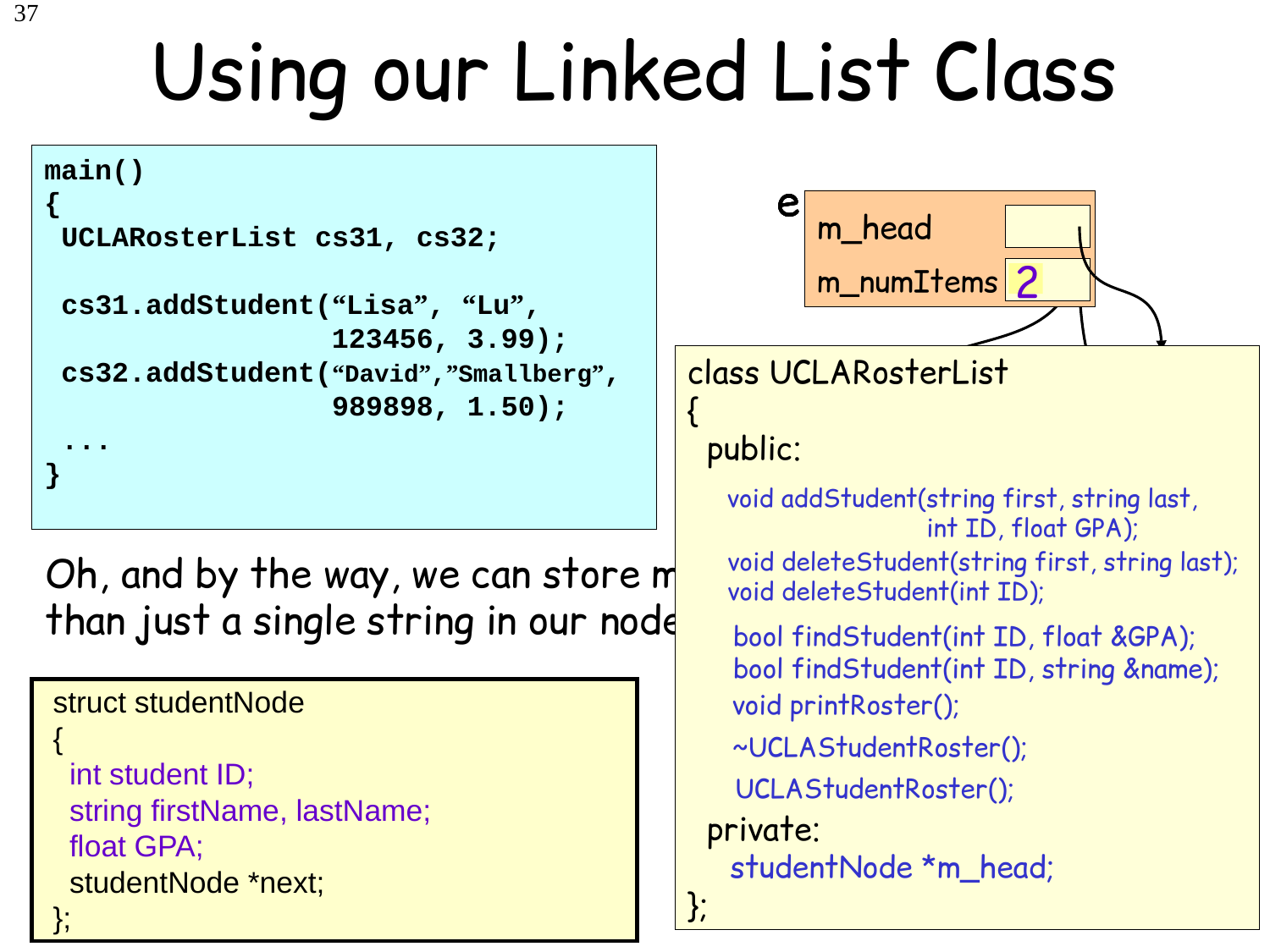

# Using our Linked List Class
37
main()
{
 UCLARosterList cs31, cs32;

 cs31.addStudent(“Lisa”, “Lu”,
                 123456, 3.99);
 cs32.addStudent(“David”,”Smallberg”,
                 989898, 1.50);
 ...
}

main()
{
   EinsteinsLinkedList e;

   e.addItemToFront(“cow”);
   e.addItemToFront(“emu”);
   e.addItemToFront(“cat”);

   e.deleteItem(“emu”);
}
e

m_head
NULL

0
m_numItems

e

m_head

1
m_numItems

e

m_head

2
m_numItems

e

m_head

3
m_numItems

2

class UCLARosterList
{
  public:

  private:

};
void addStudent(string first, string last,
                           int ID, float GPA);

void deleteStudent(string first, string last);
void deleteStudent(int ID);
bool findStudent(int ID, float &GPA);
bool findStudent(int ID, string &name);

void printRoster();

~UCLAStudentRoster();

UCLAStudentRoster();

studentNode *m_head;

name
“cat”

next

In CS Lingo, these
are called nodes.

name
“emu”

next

Oh, and by the way, we can store more
than just a single string in our nodes!

name
“cow”

next
NULL

struct studentNode
{
  int student ID;
  string firstName, lastName;
  float GPA;
  studentNode *next;
};

struct house
{
  string name;
  house *next;
};